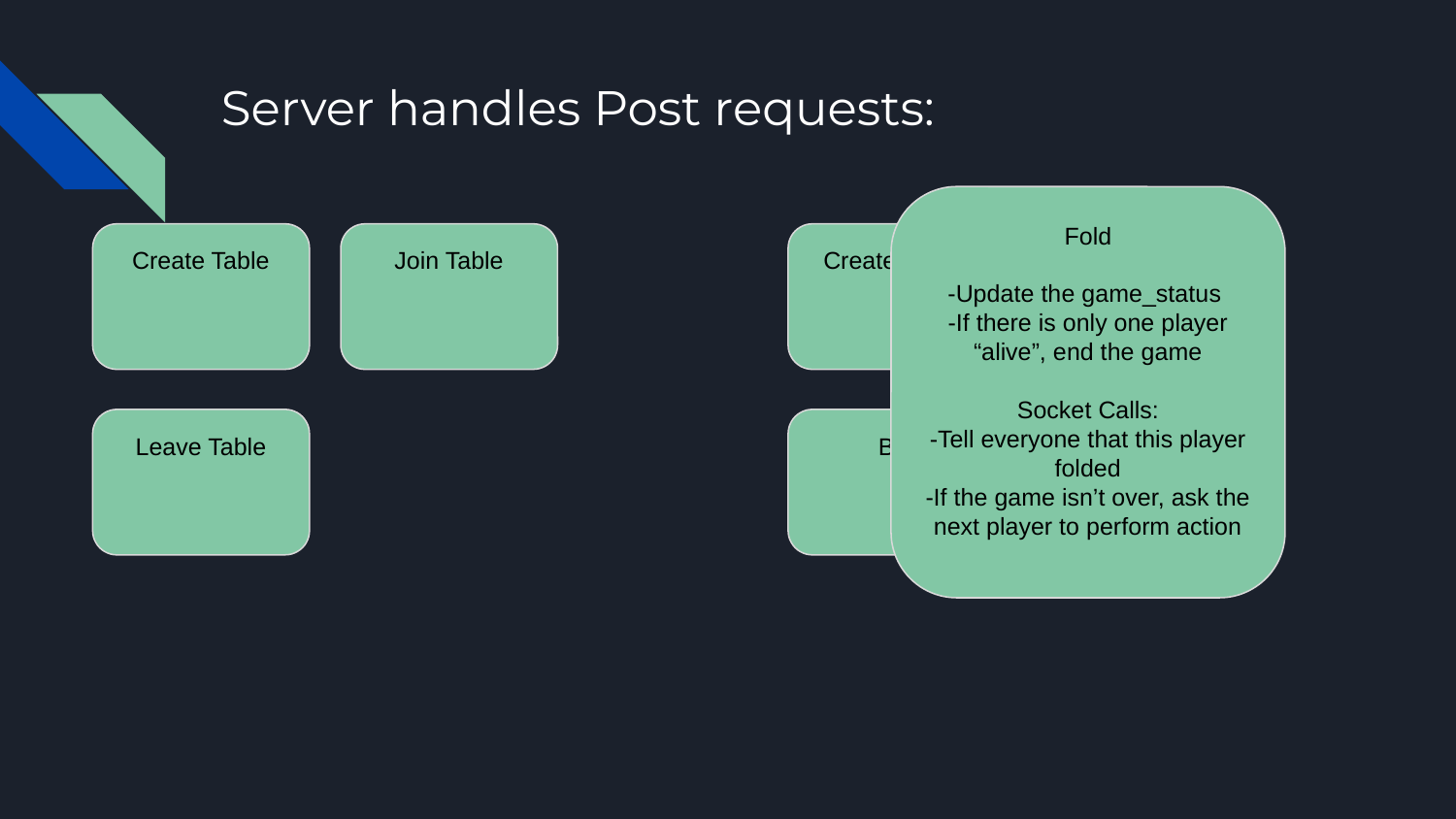

# Server handles Post requests:
Fold

-Update the game_status
-If there is only one player “alive”, end the game

Socket Calls:
-Tell everyone that this player folded
-If the game isn’t over, ask the next player to perform action
Create Table
Join Table
Create Game
Leave Table
Bet